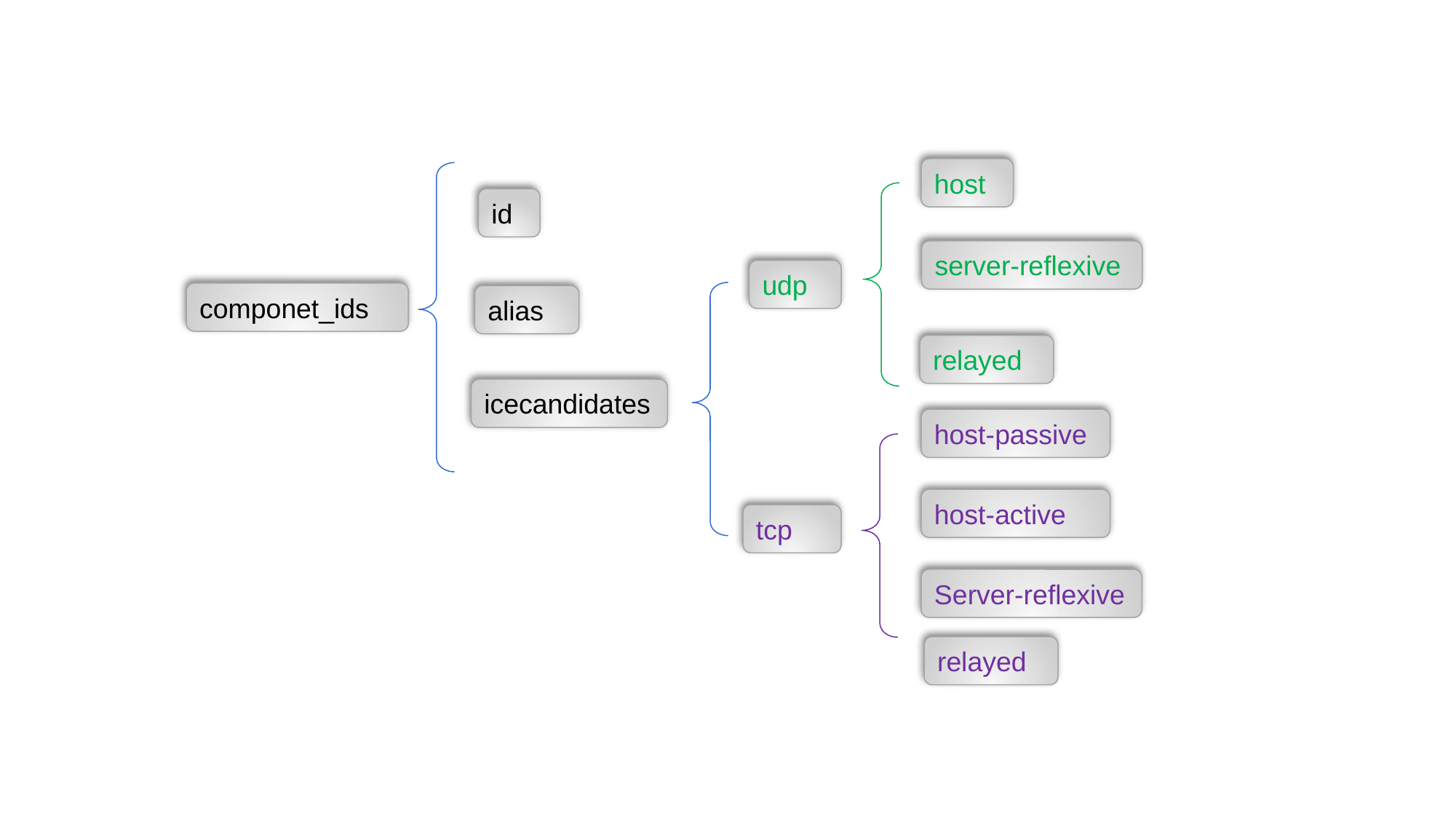

host

id
server-reflexive
udp

componet_ids
alias
relayed
icecandidates
host-passive

host-active
tcp
Server-reflexive
relayed